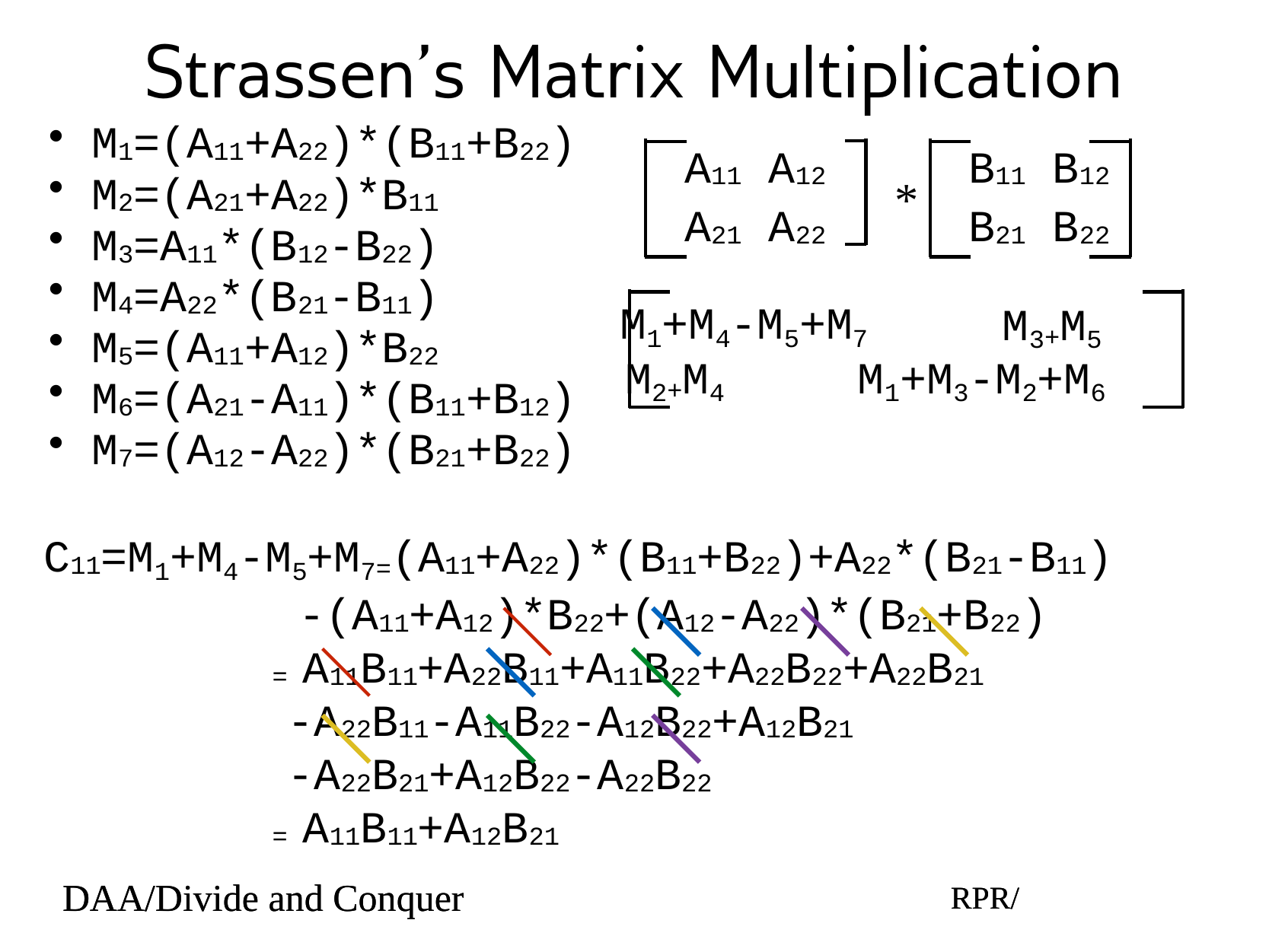

# Strassen’s Matrix Multiplication
M1=(A11+A22)*(B11+B22)
M2=(A21+A22)*B11
M3=A11*(B12-B22)
M4=A22*(B21-B11)
M5=(A11+A12)*B22
M6=(A21-A11)*(B11+B12)
M7=(A12-A22)*(B21+B22)

C11=M1+M4-M5+M7=(A11+A22)*(B11+B22)+A22*(B21-B11)
 -(A11+A12)*B22+(A12-A22)*(B21+B22)
= A11B11+A22B11+A11B22+A22B22+A22B21
 -A22B11-A11B22-A12B22+A12B21
 -A22B21+A12B22-A22B22
= A11B11+A12B21

A11 A12
A21 A22

B11 B12
B21 B22
*

M1+M4-M5+M7
M3+M5
M2+M4
M1+M3-M2+M6

DAA/Divide and Conquer
RPR/
12